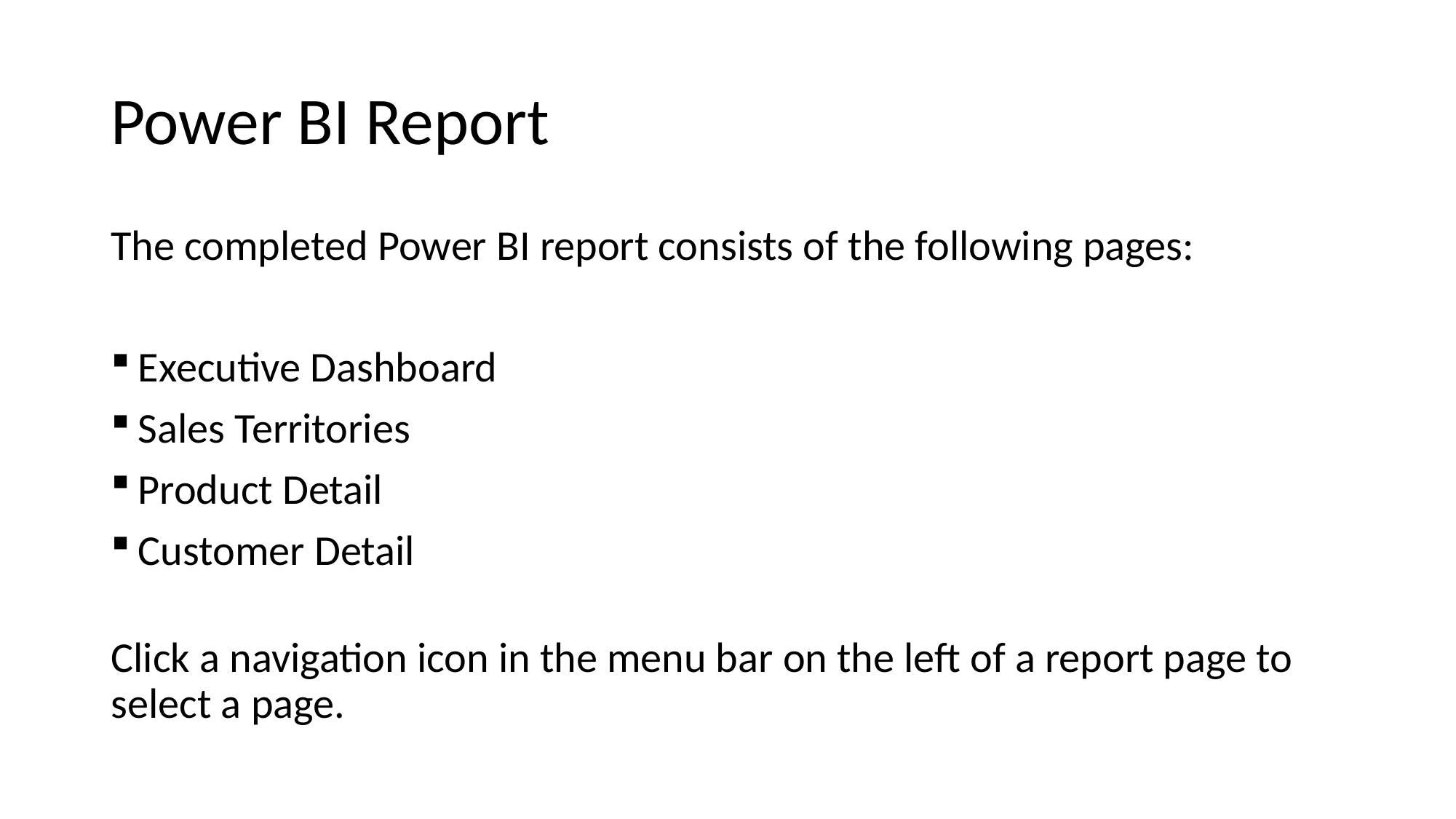

# Power BI Report
The completed Power BI report consists of the following pages:

Executive Dashboard
Sales Territories
Product Detail
Customer Detail
Click a navigation icon in the menu bar on the left of a report page to select a page.